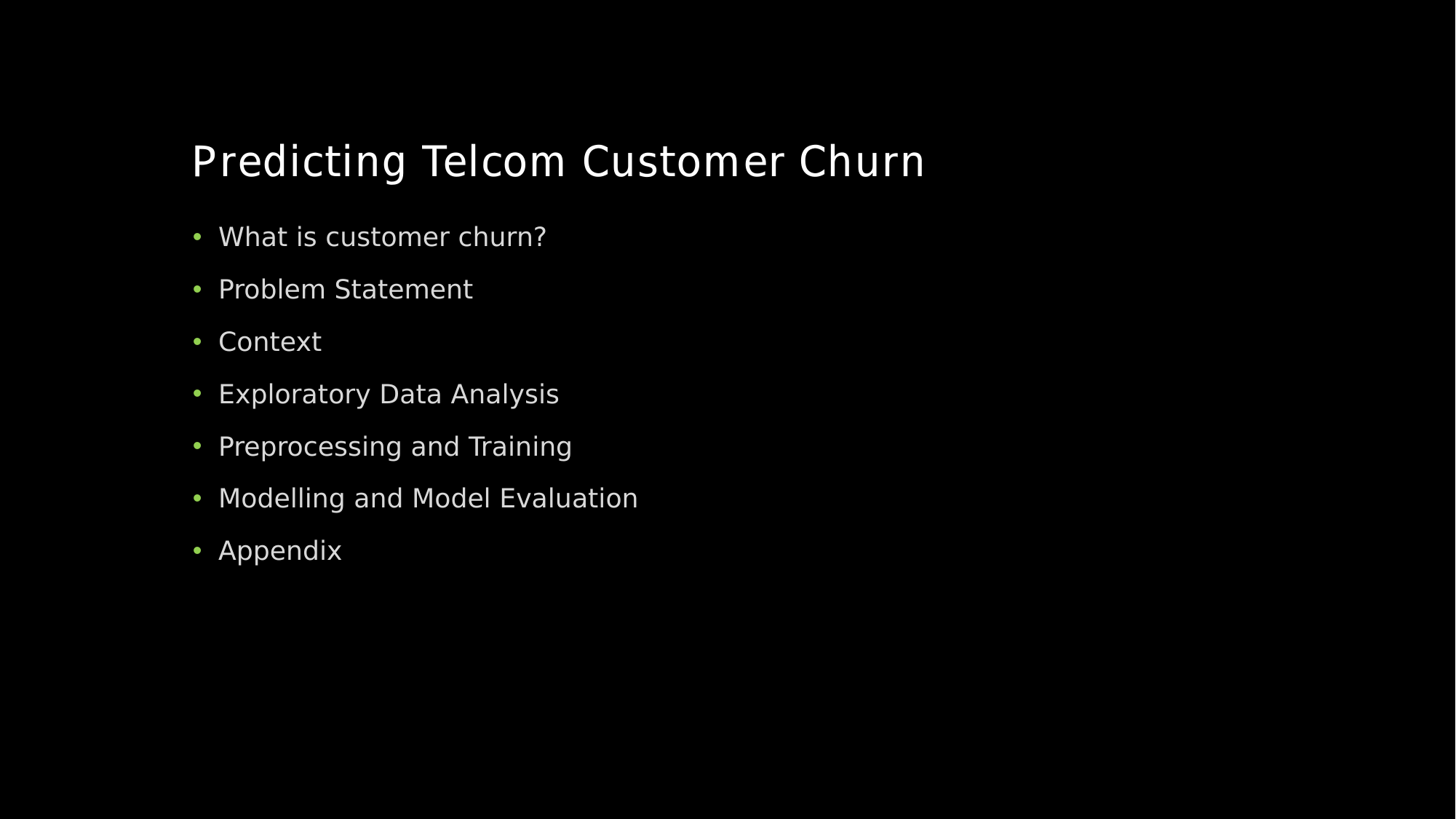

# Predicting Telcom Customer Churn
What is customer churn?
Problem Statement
Context
Exploratory Data Analysis
Preprocessing and Training
Modelling and Model Evaluation
Appendix